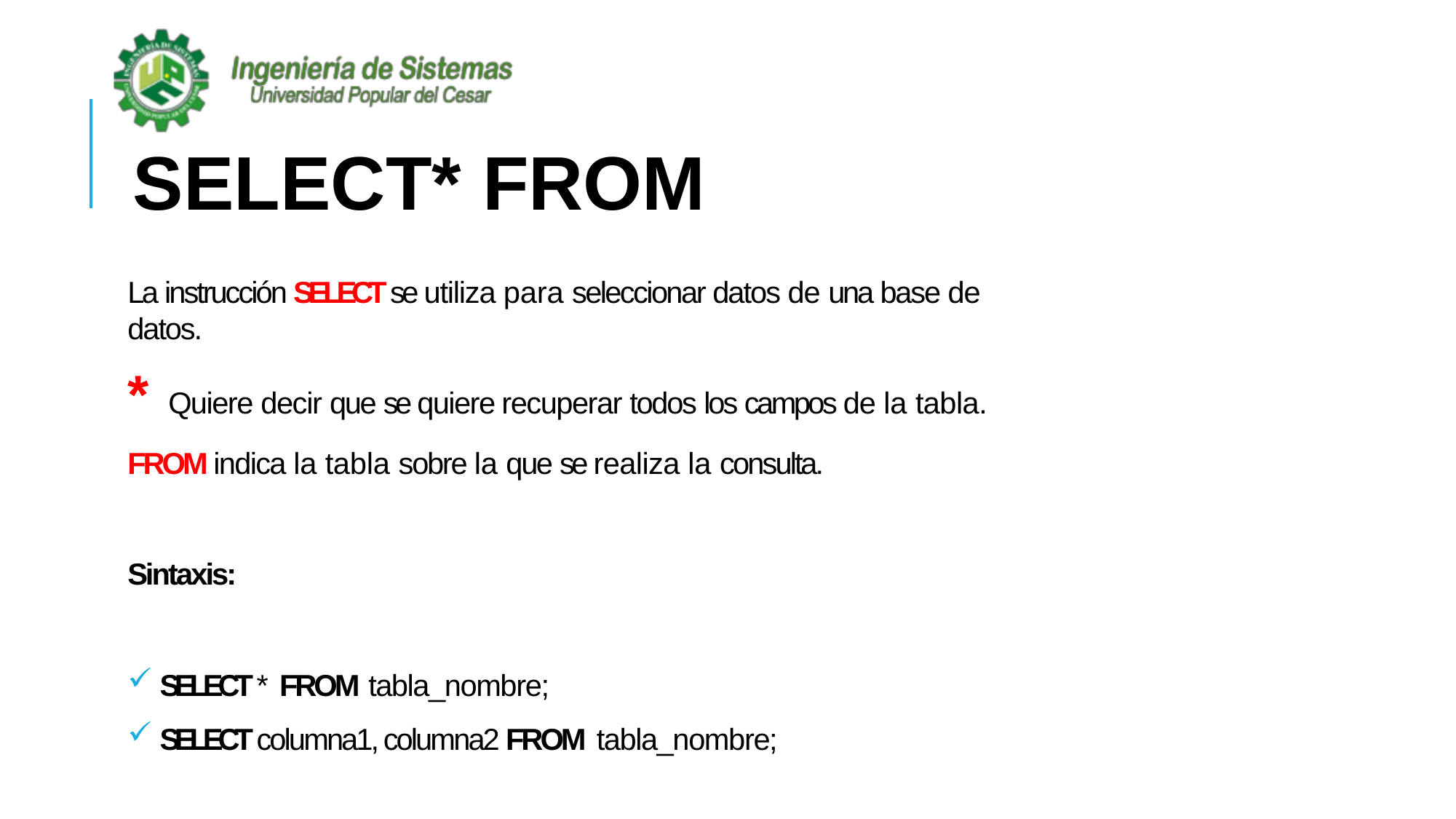

# SELECT* FROM
La instrucción SELECT se utiliza para seleccionar datos de una base de datos.
* Quiere decir que se quiere recuperar todos los campos de la tabla.
FROM indica la tabla sobre la que se realiza la consulta.

Sintaxis:

SELECT * FROM tabla_nombre;
SELECT columna1, columna2 FROM tabla_nombre;